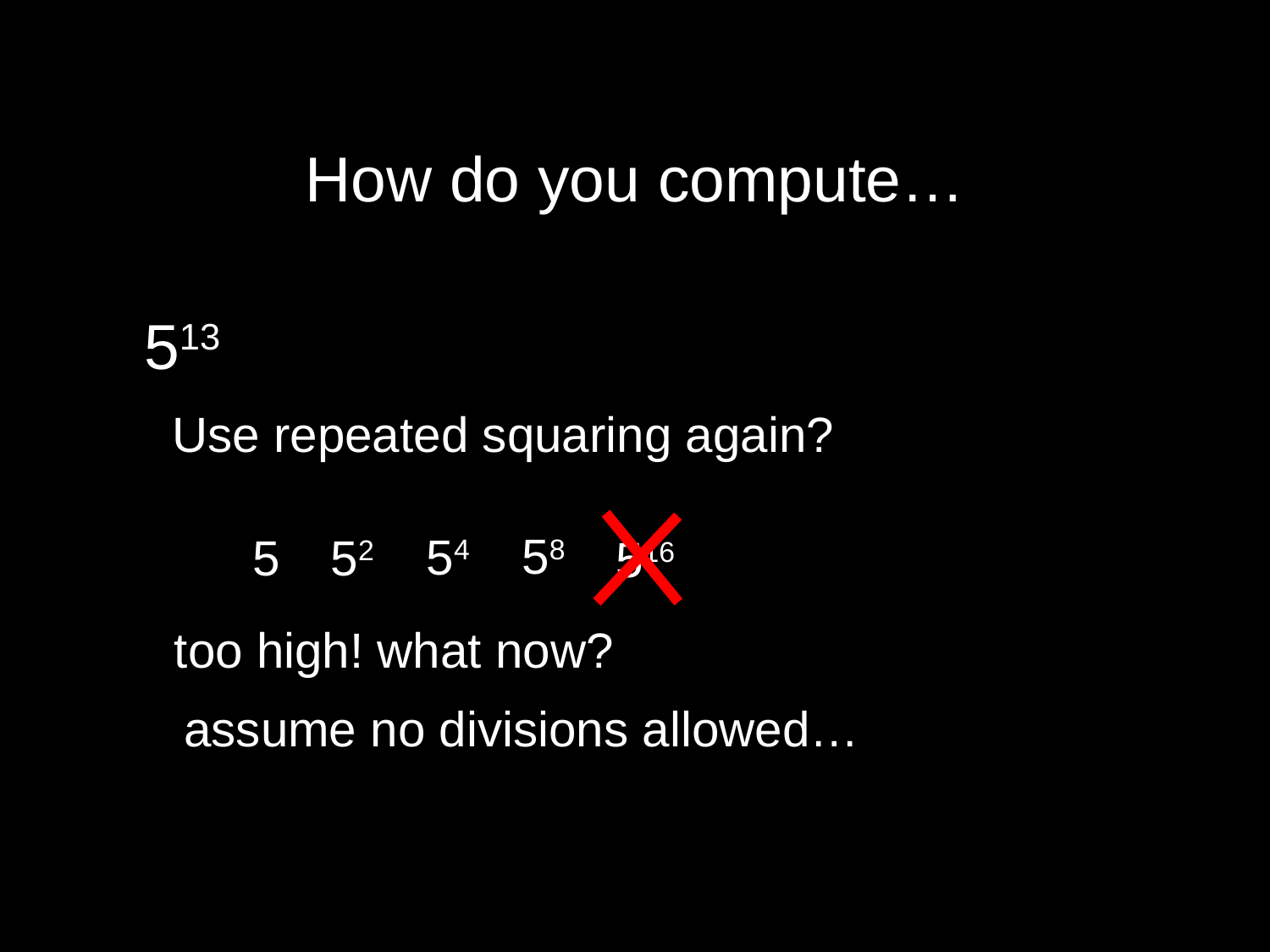

How do you compute…
513
Use repeated squaring again?
58
54
52
5
516
too high! what now?
assume no divisions allowed…